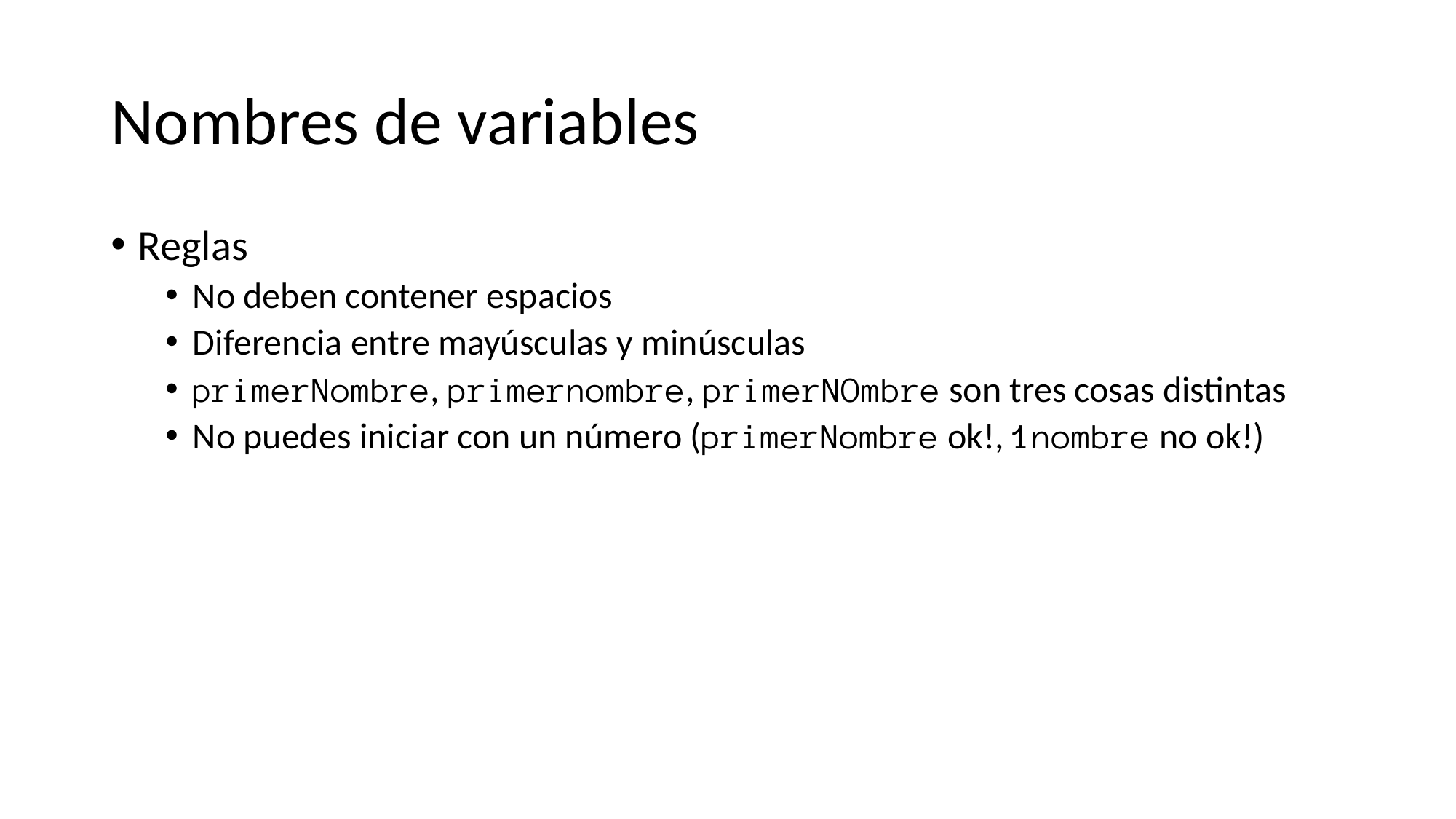

# Nombres de variables
Reglas
No deben contener espacios
Diferencia entre mayúsculas y minúsculas
primerNombre, primernombre, primerNOmbre son tres cosas distintas
No puedes iniciar con un número (primerNombre ok!, 1nombre no ok!)